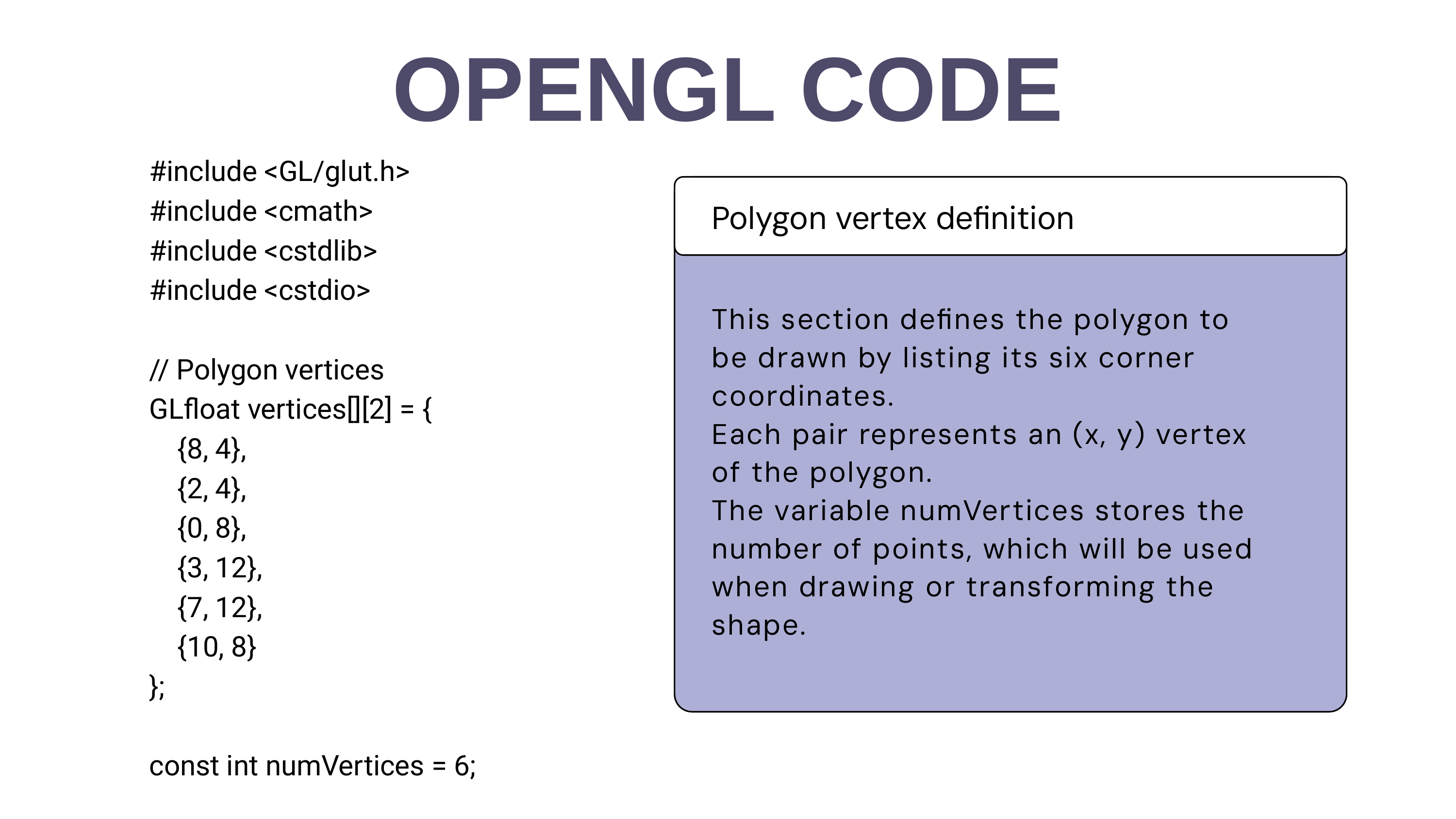

OPENGL CODE
#include <GL/glut.h>
#include <cmath>
#include <cstdlib>
#include <cstdio>

// Polygon vertices
GLfloat vertices[][2] = {
    {8, 4},
    {2, 4},
    {0, 8},
    {3, 12},
    {7, 12},
    {10, 8}
};

const int numVertices = 6;

Polygon vertex definition
This section defines the polygon to be drawn by listing its six corner coordinates.
Each pair represents an (x, y) vertex of the polygon.
The variable numVertices stores the number of points, which will be used when drawing or transforming the shape.